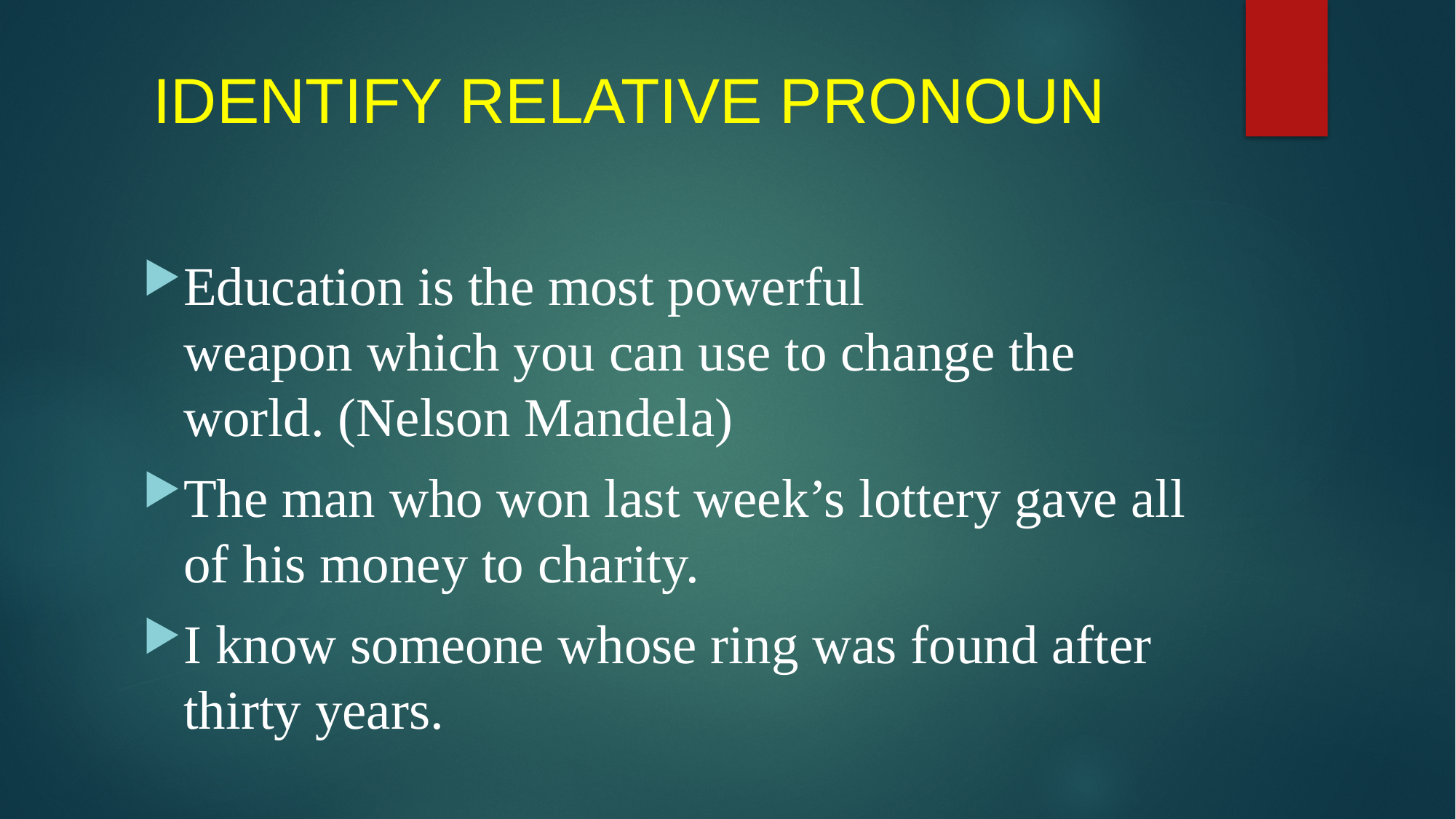

# IDENTIFY RELATIVE PRONOUN
Education is the most powerful weapon which you can use to change the world. (Nelson Mandela)
The man who won last week’s lottery gave all of his money to charity.
I know someone whose ring was found after thirty years.